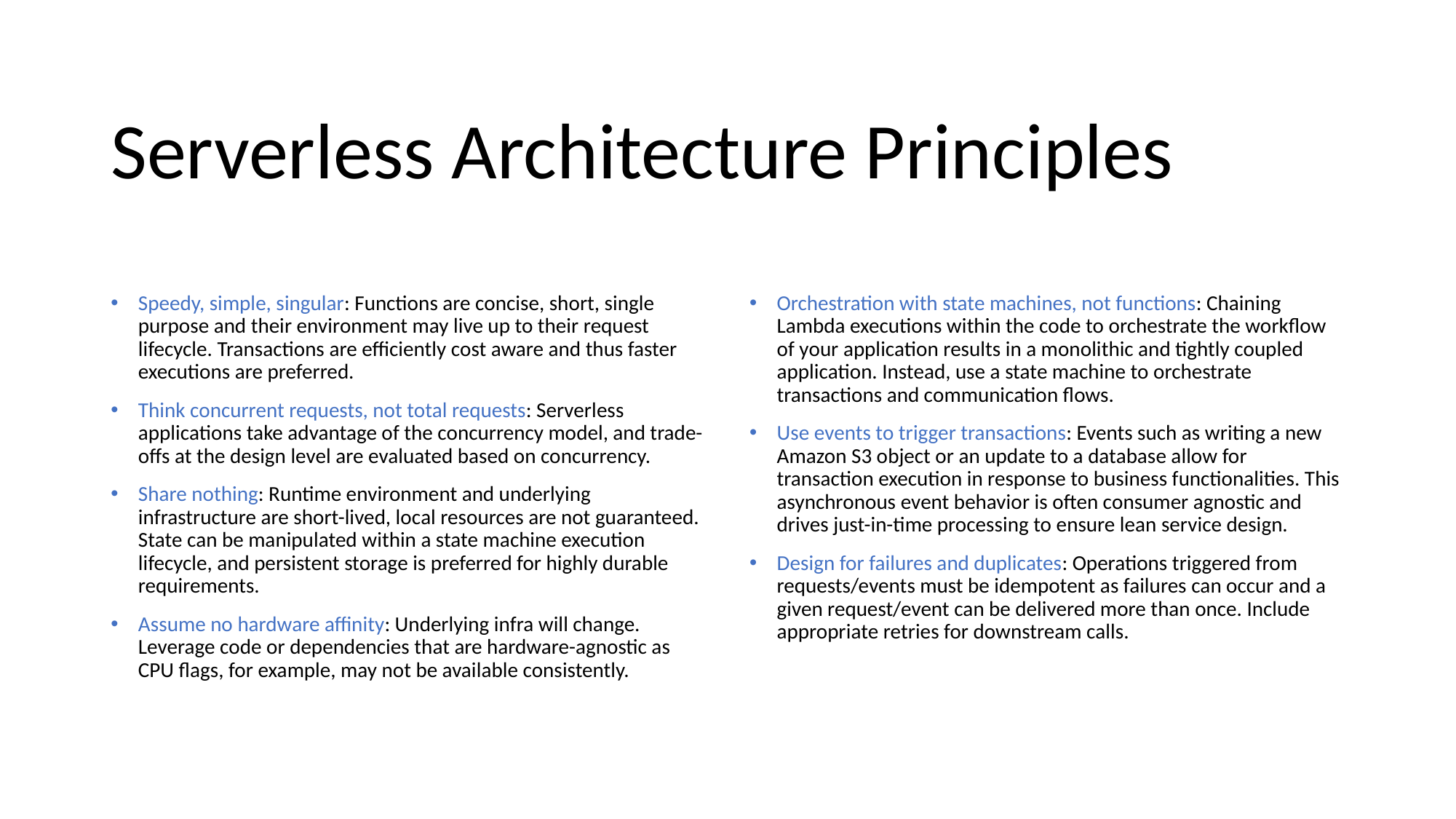

# Serverless Architecture Principles
Speedy, simple, singular: Functions are concise, short, single purpose and their environment may live up to their request lifecycle. Transactions are efficiently cost aware and thus faster executions are preferred.
Think concurrent requests, not total requests: Serverless applications take advantage of the concurrency model, and trade-offs at the design level are evaluated based on concurrency.
Share nothing: Runtime environment and underlying infrastructure are short-lived, local resources are not guaranteed. State can be manipulated within a state machine execution lifecycle, and persistent storage is preferred for highly durable requirements.
Assume no hardware affinity: Underlying infra will change. Leverage code or dependencies that are hardware-agnostic as CPU flags, for example, may not be available consistently.
Orchestration with state machines, not functions: Chaining Lambda executions within the code to orchestrate the workflow of your application results in a monolithic and tightly coupled application. Instead, use a state machine to orchestrate transactions and communication flows.
Use events to trigger transactions: Events such as writing a new Amazon S3 object or an update to a database allow for transaction execution in response to business functionalities. This asynchronous event behavior is often consumer agnostic and drives just-in-time processing to ensure lean service design.
Design for failures and duplicates: Operations triggered from requests/events must be idempotent as failures can occur and a given request/event can be delivered more than once. Include appropriate retries for downstream calls.